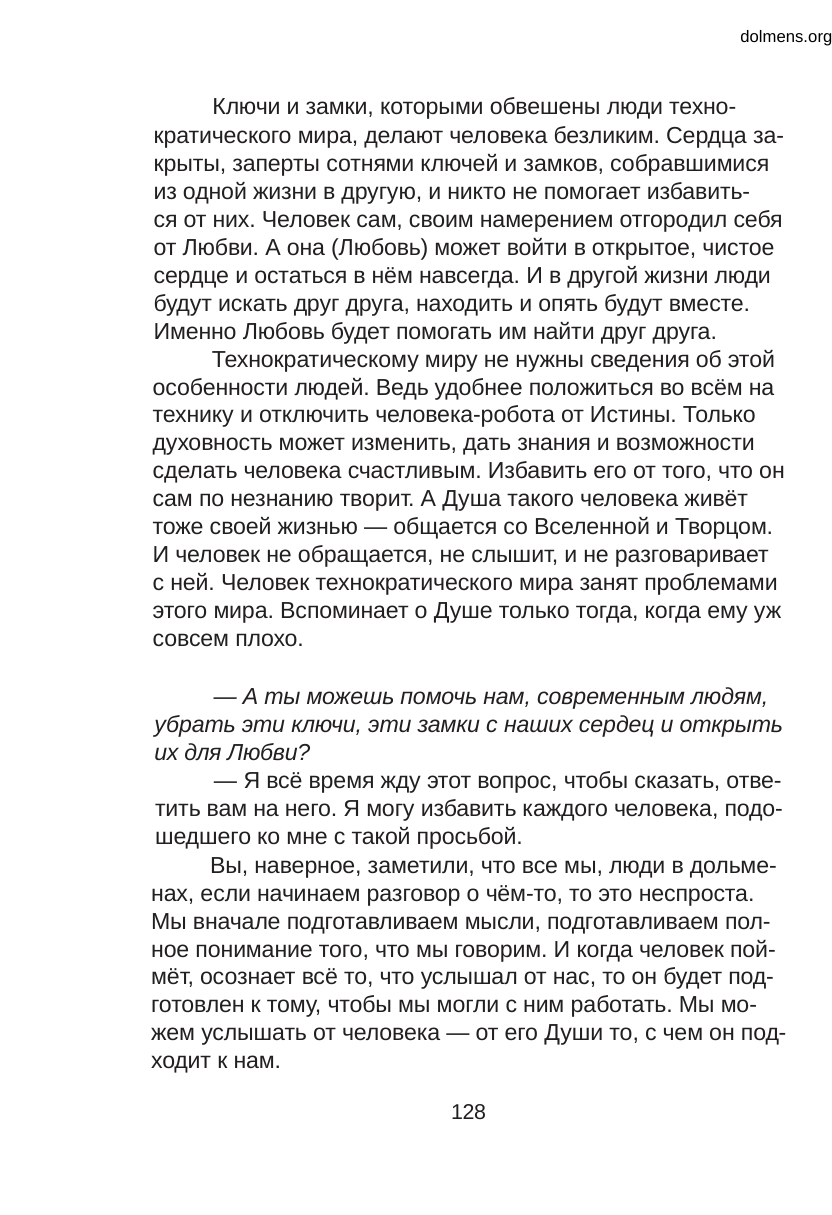

dolmens.org

Ключи и замки, которыми обвешены люди техно-
кратического мира, делают человека безликим. Сердца за-
крыты, заперты сотнями ключей и замков, собравшимися
из одной жизни в другую, и никто не помогает избавить-
ся от них. Человек сам, своим намерением отгородил себя
от Любви. А она (Любовь) может войти в открытое, чистое
сердце и остаться в нём навсегда. И в другой жизни люди
будут искать друг друга, находить и опять будут вместе.
Именно Любовь будет помогать им найти друг друга.

Технократическому миру не нужны сведения об этой
особенности людей. Ведь удобнее положиться во всём на
технику и отключить человека-робота от Истины. Только
духовность может изменить, дать знания и возможности
сделать человека счастливым. Избавить его от того, что он
сам по незнанию творит. А Душа такого человека живёт
тоже своей жизнью — общается со Вселенной и Творцом.
И человек не обращается, не слышит, и не разговаривает
с ней. Человек технократического мира занят проблемами
этого мира. Вспоминает о Душе только тогда, когда ему уж
совсем плохо.

— А ты можешь помочь нам, современным людям,
убрать эти ключи, эти замки с наших сердец и открыть
их для Любви?

— Я всё время жду этот вопрос, чтобы сказать, отве-
тить вам на него. Я могу избавить каждого человека, подо-
шедшего ко мне с такой просьбой.

Вы, наверное, заметили, что все мы, люди в дольме-
нах, если начинаем разговор о чём-то, то это неспроста.
Мы вначале подготавливаем мысли, подготавливаем пол-
ное понимание того, что мы говорим. И когда человек пой-
мёт, осознает всё то, что услышал от нас, то он будет под-
готовлен к тому, чтобы мы могли с ним работать. Мы мо-
жем услышать от человека — от его Души то, с чем он под-
ходит к нам.

128